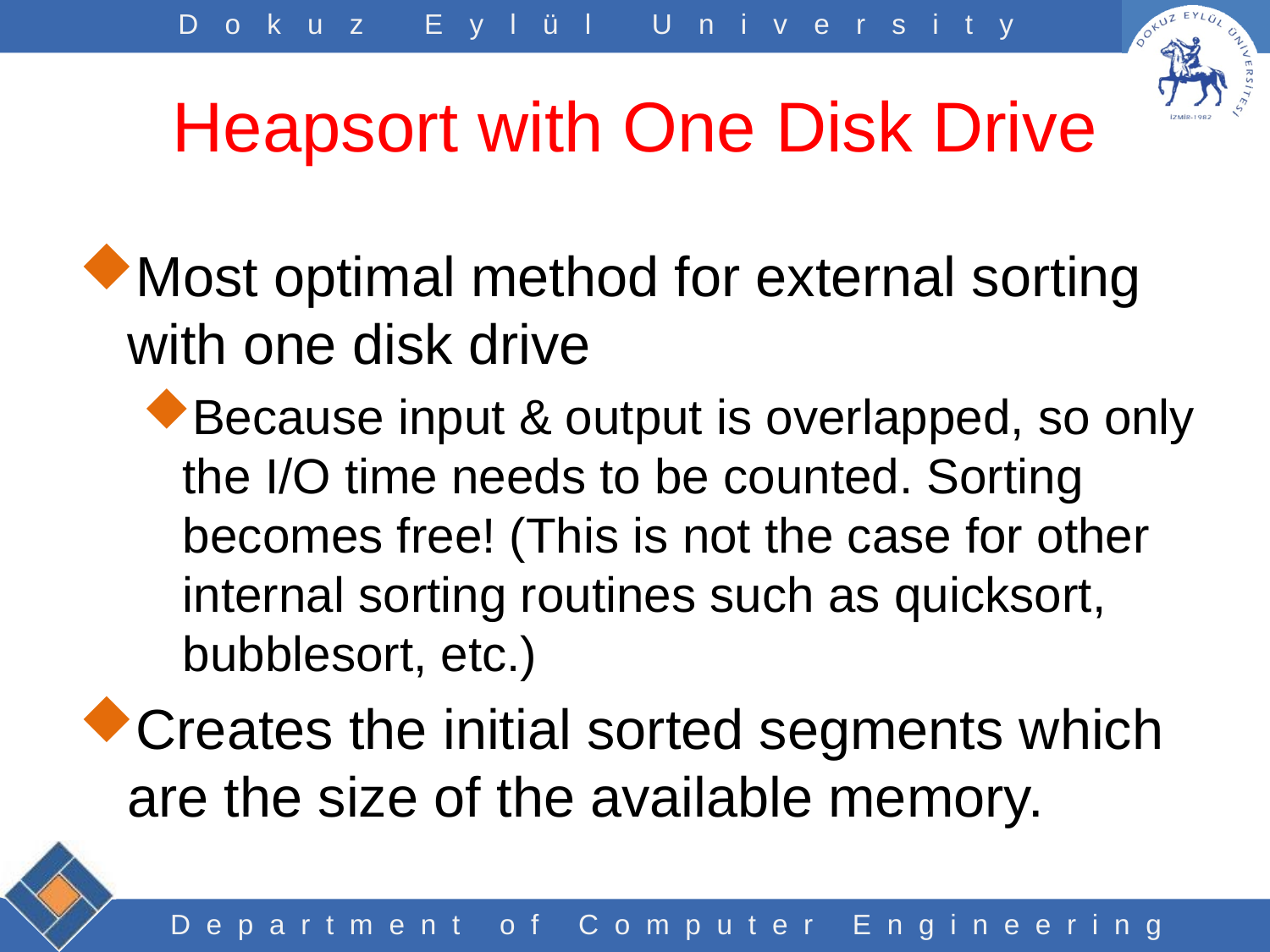

# Heapsort with One Disk Drive
Most optimal method for external sorting with one disk drive
Because input & output is overlapped, so only the I/O time needs to be counted. Sorting becomes free! (This is not the case for other internal sorting routines such as quicksort, bubblesort, etc.)
Creates the initial sorted segments which are the size of the available memory.